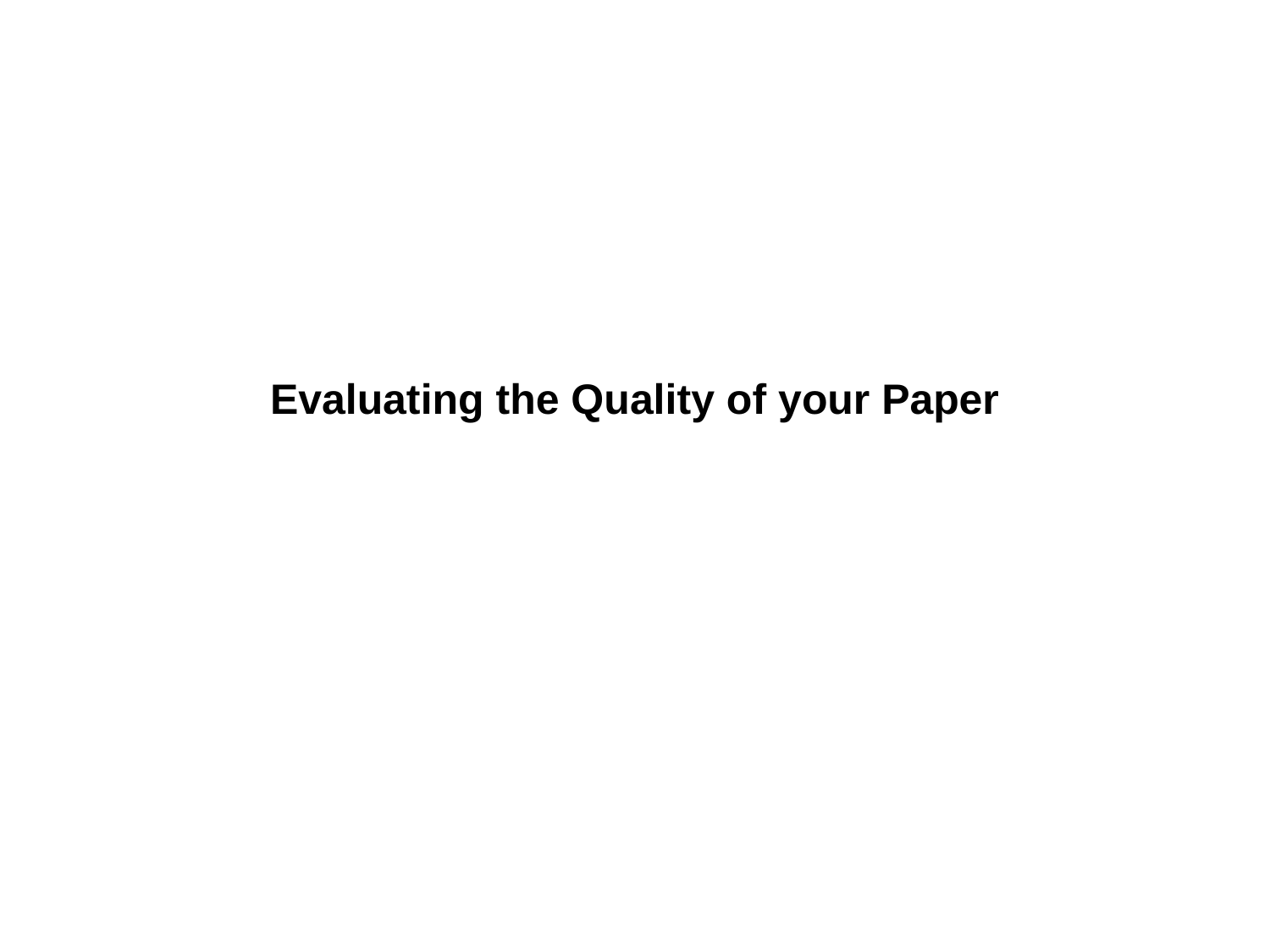

# Evaluating the Quality of your Paper